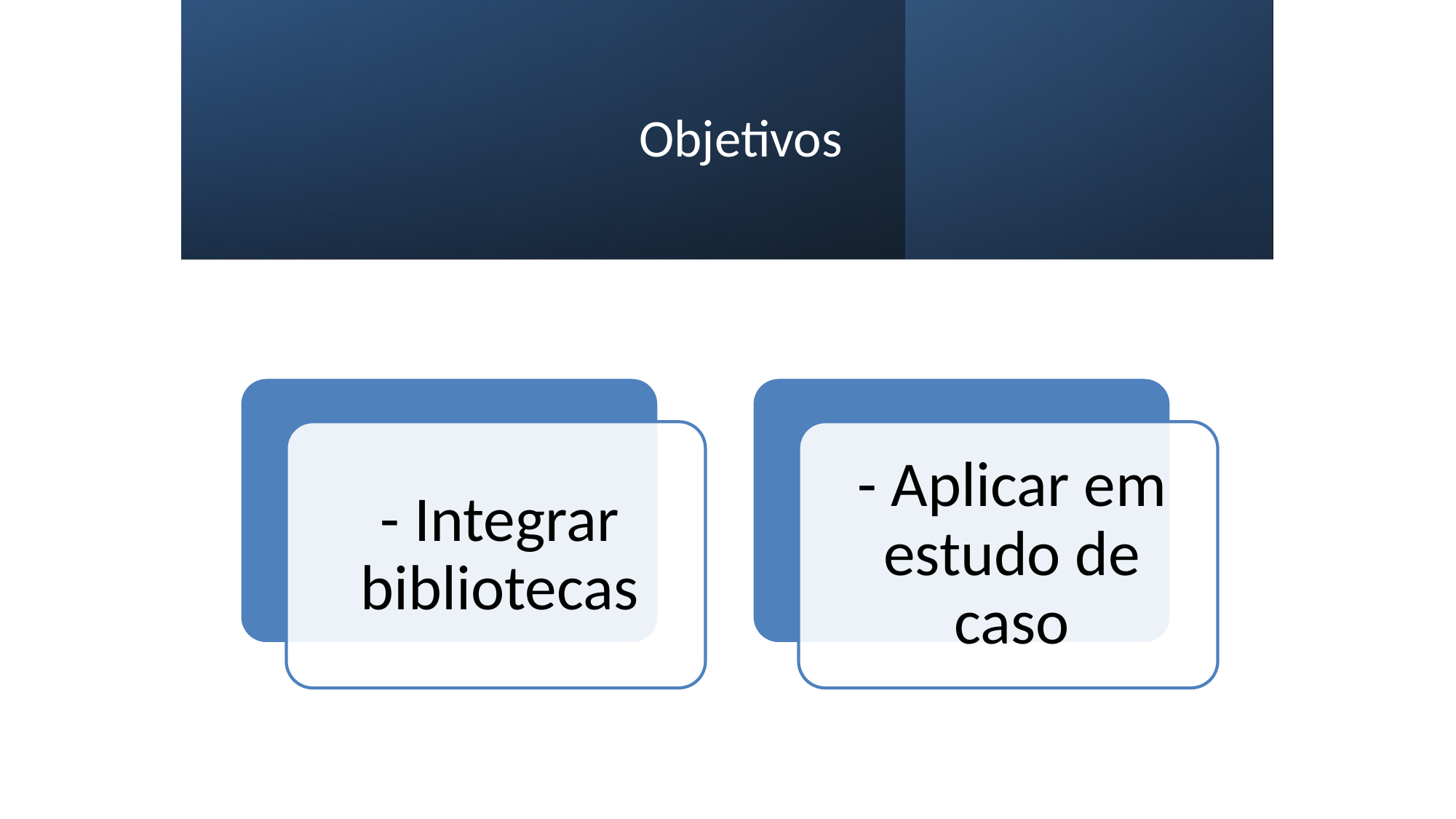

# Objetivos
- Integrar bibliotecas
- Aplicar em estudo de caso